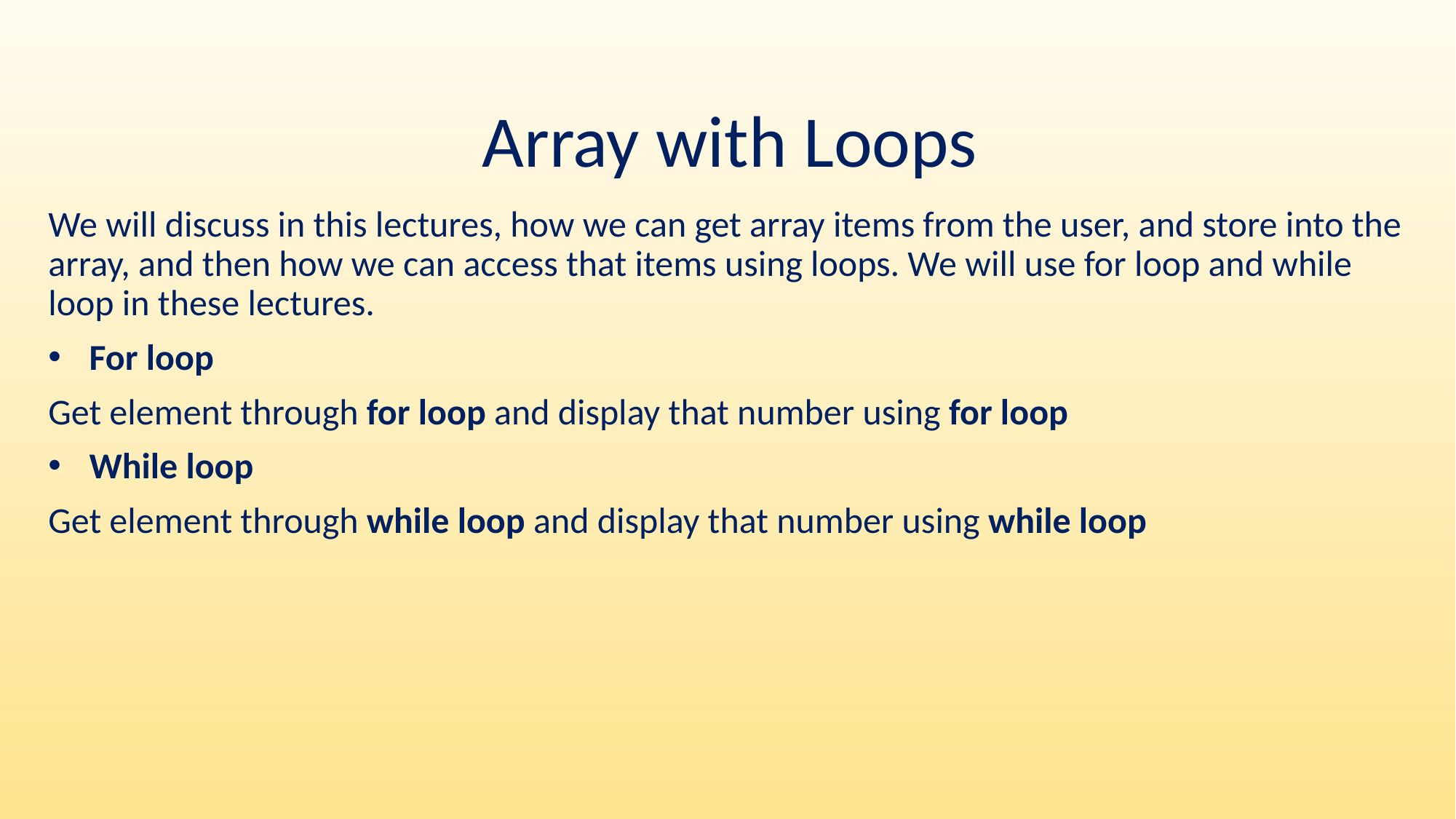

# Array with Loops
We will discuss in this lectures, how we can get array items from the user, and store into the array, and then how we can access that items using loops. We will use for loop and while loop in these lectures.
For loop
Get element through for loop and display that number using for loop
While loop
Get element through while loop and display that number using while loop